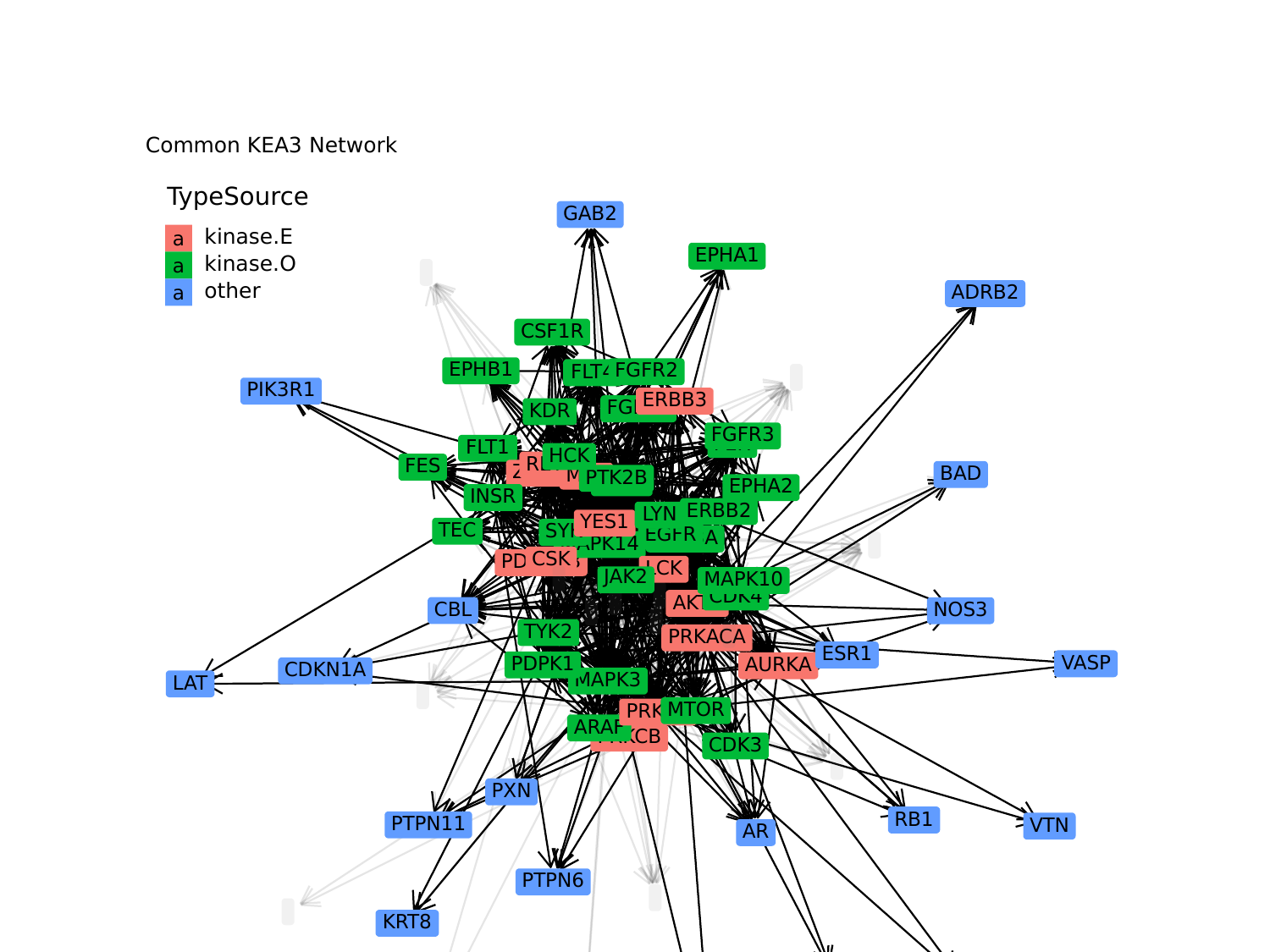

Common KEA3 Network
TypeSource

GAB2

kinase.E

a

EPHA1

kinase.O

a

other

ADRB2

a

CSF1R

EPHB1

FGFR2
FLT4

PIK3R1

ERBB3

FGFR1

KDR

FGFR3

FER

FLT1

HCK

RET

FES

ZAP70

BAD

MET

PTK2B

PTK2

EPHA2

INSR

ERBB2

LYN

YES1

TEC

SYK

EGFR

GSK3A

MAPK14

CSK

PDGFRB

LCK

JAK2

MAPK10

CDK4

AKT1

CBL

NOS3

TYK2

PRKACA

ESR1

VASP

PDPK1
AURKA

CDKN1A

MAPK3

LAT

MTOR

PRKCA

ARAF

PRKCB

CDK3

PXN

RB1
PTPN11
VTN

AR

PTPN6

KRT8

EPOR
PPP1R1A

EPB41